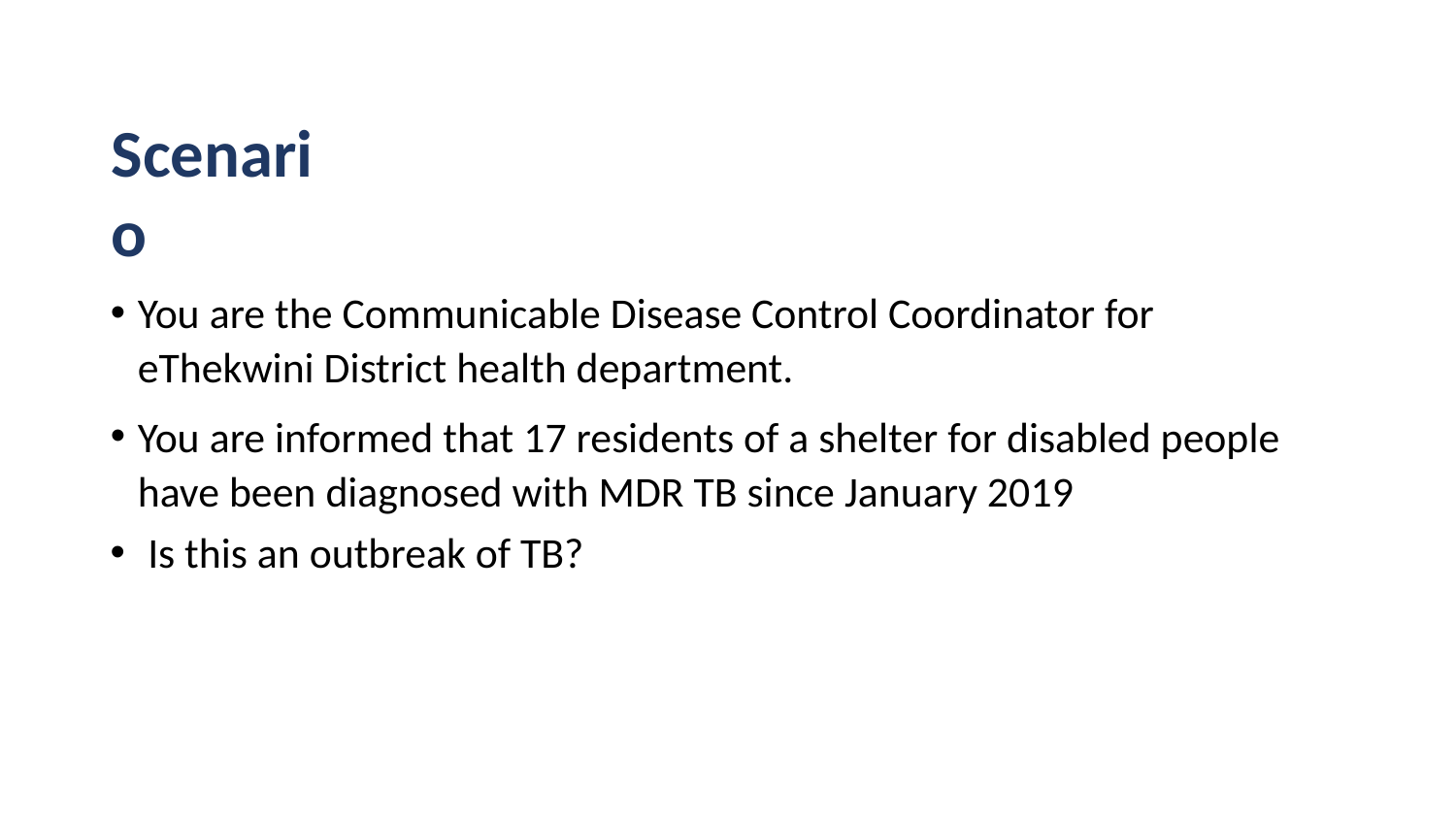

# Scenario
You are the Communicable Disease Control Coordinator for  eThekwini District health department.
You are informed that 17 residents of a shelter for disabled people  have been diagnosed with MDR TB since January 2019
Is this an outbreak of TB?